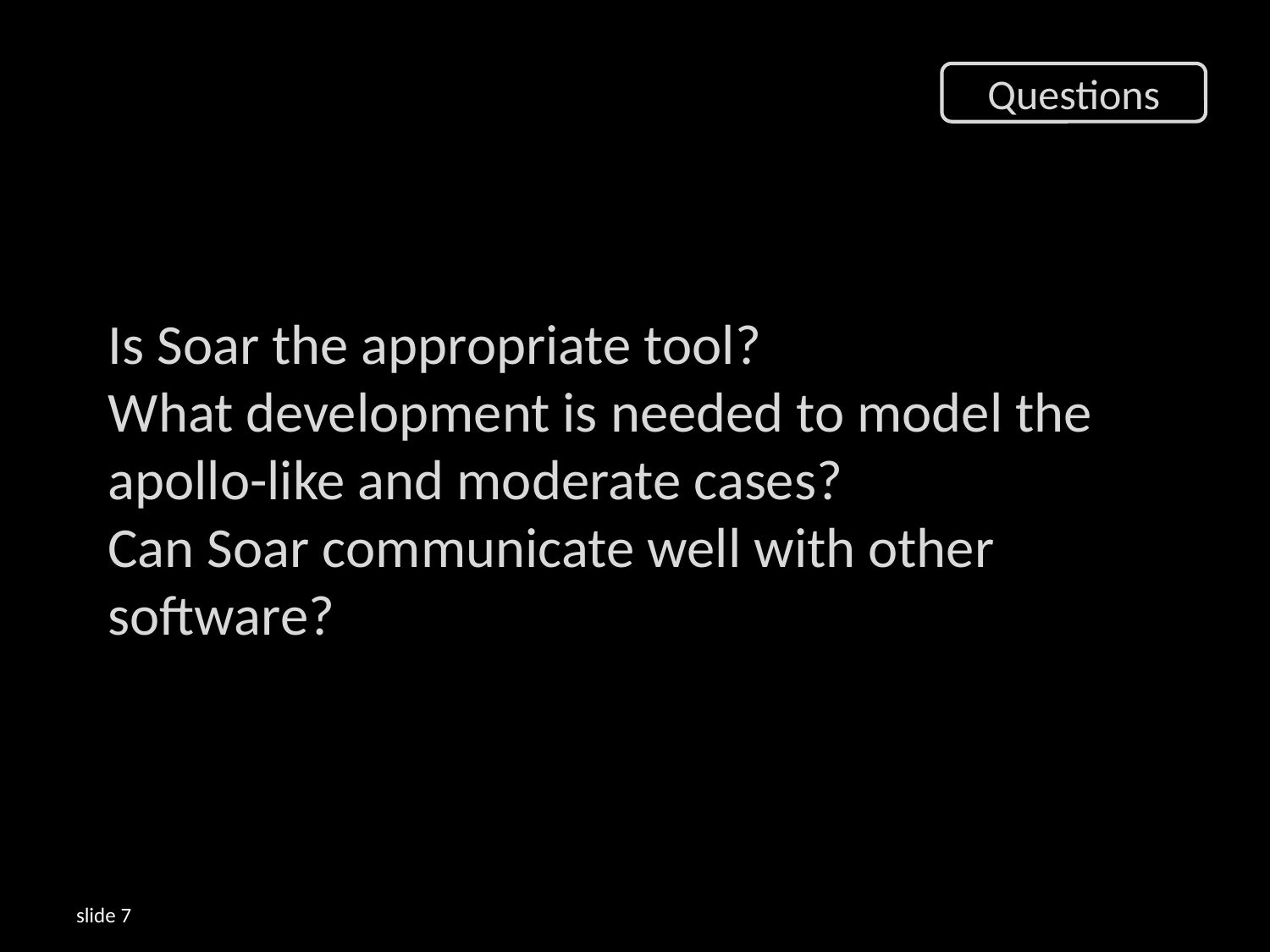

Questions
Is Soar the appropriate tool?
What development is needed to model the 	apollo-like and moderate cases?
Can Soar communicate well with other 	software?
slide 7